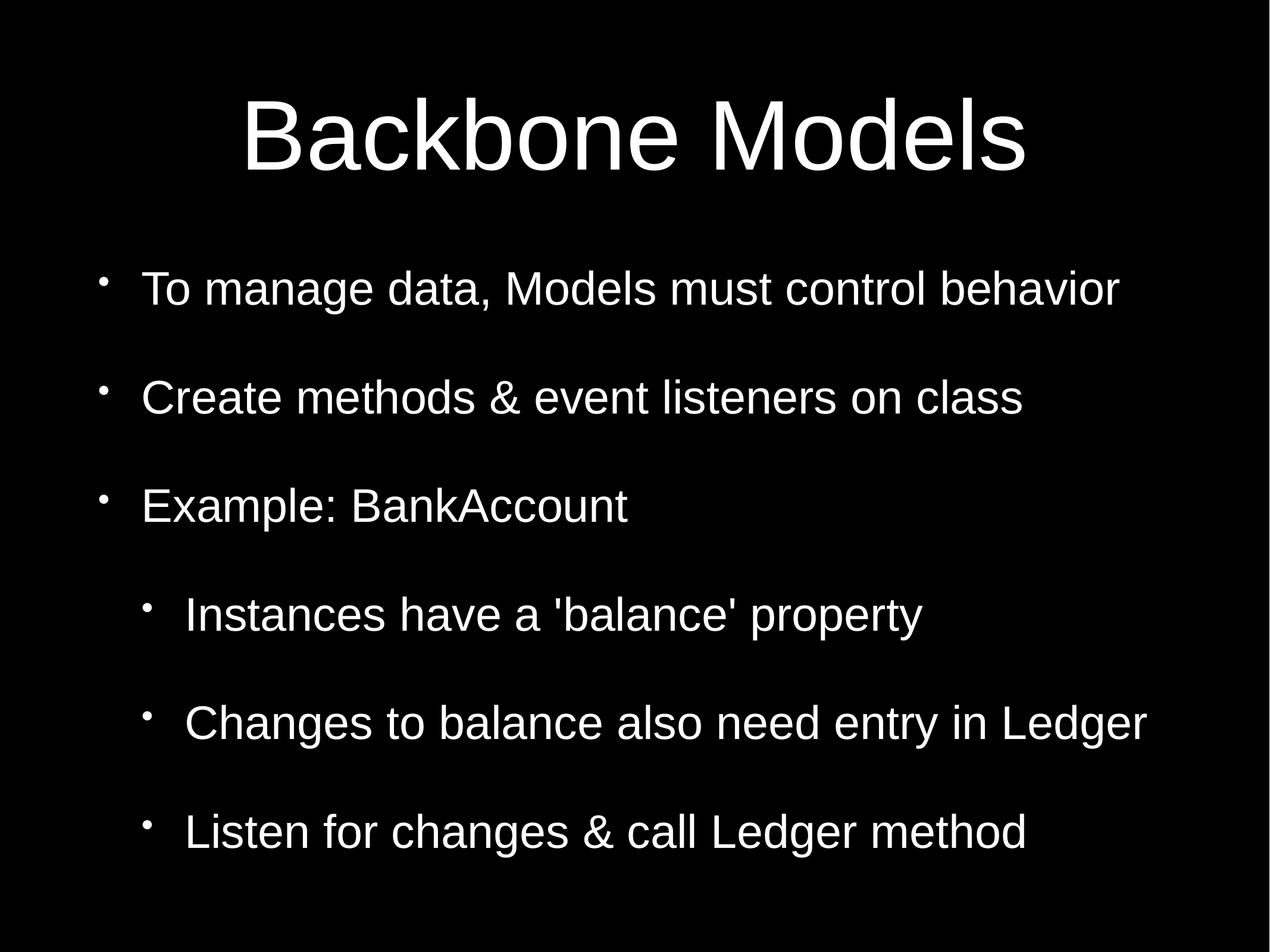

# Backbone Models
To manage data, Models must control behavior
Create methods & event listeners on class
Example: BankAccount
Instances have a 'balance' property
Changes to balance also need entry in Ledger
Listen for changes & call Ledger method